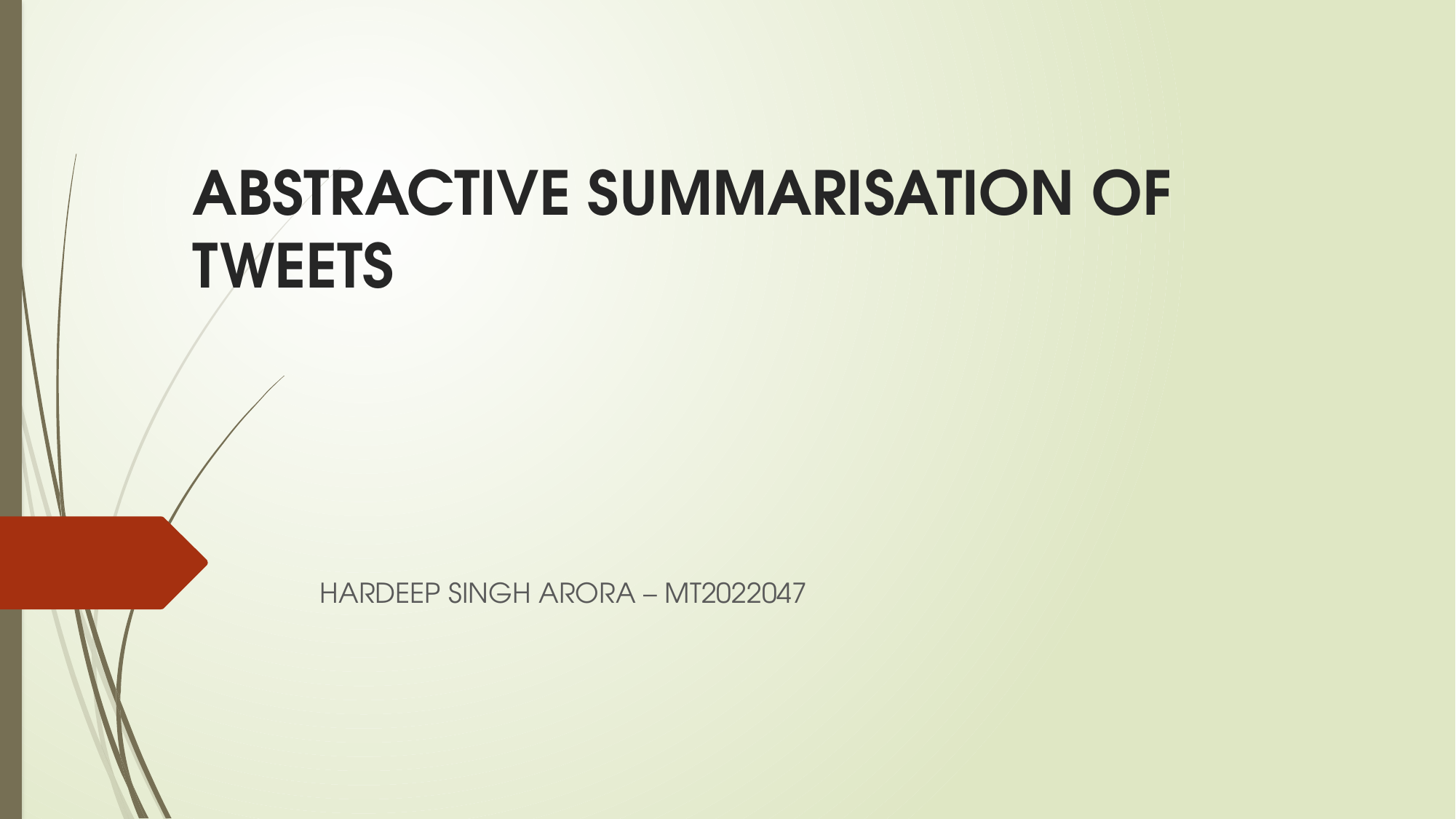

# ABSTRACTIVE SUMMARISATION OF TWEETS
HARDEEP SINGH ARORA – MT2022047